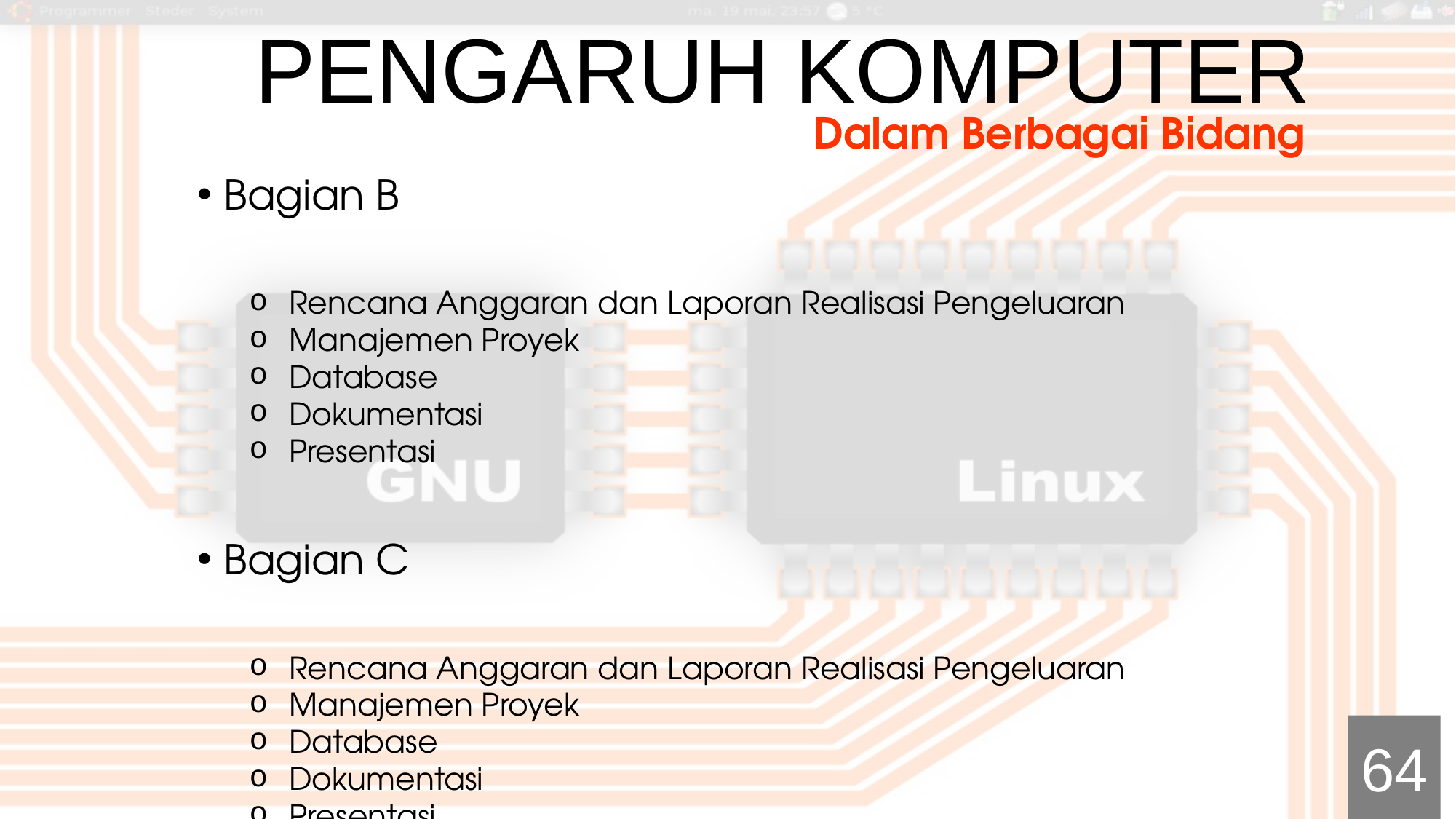

# Pengaruh KOMPUTER
Dalam Berbagai Bidang
Bagian B

Rencana Anggaran dan Laporan Realisasi Pengeluaran
Manajemen Proyek
Database
Dokumentasi
Presentasi

Bagian C

Rencana Anggaran dan Laporan Realisasi Pengeluaran
Manajemen Proyek
Database
Dokumentasi
Presentasi

64